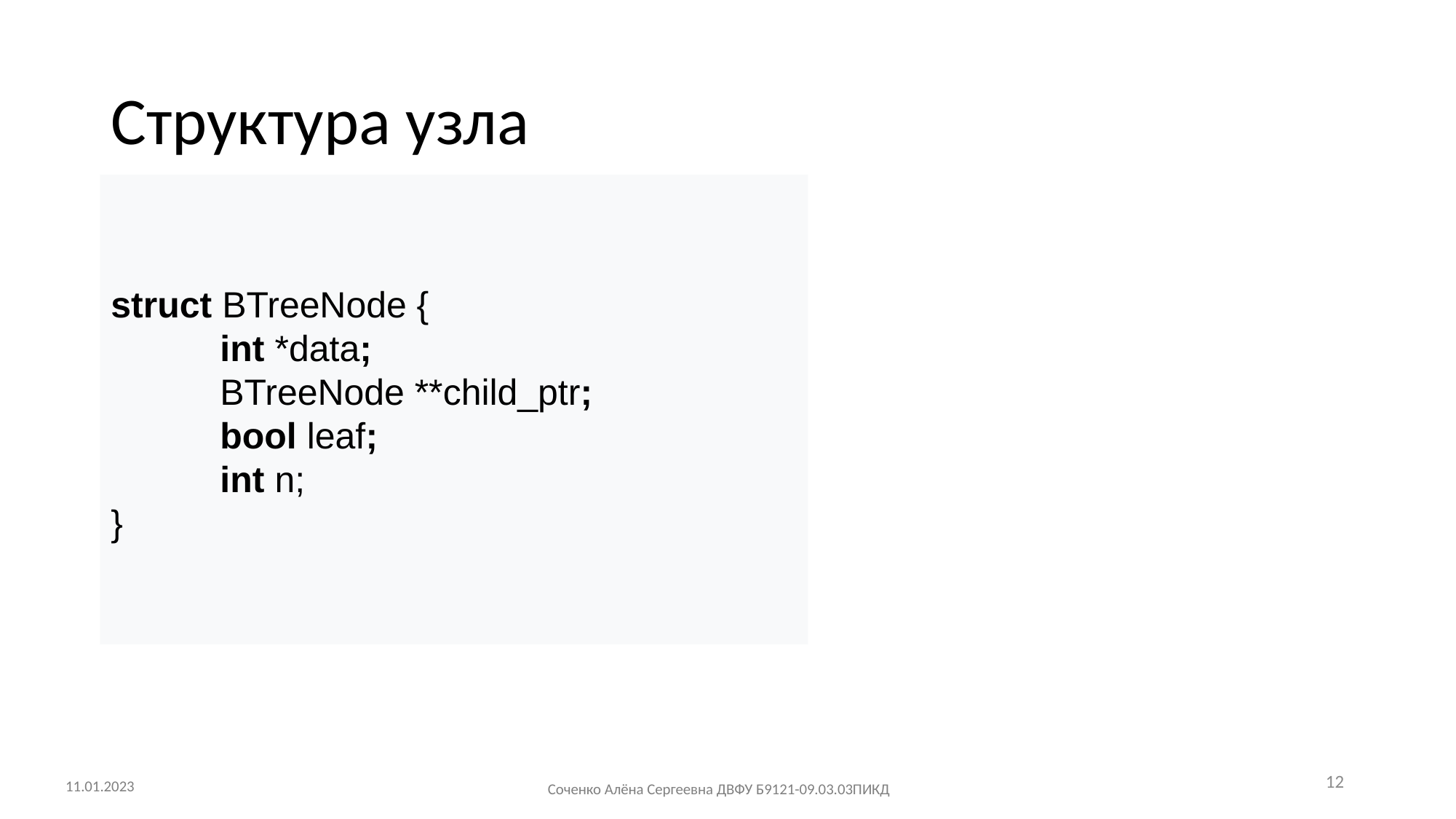

# Структура узла
struct BTreeNode {
	int *data;
	BTreeNode **child_ptr;
	bool leaf;
	int n;
}
12
11.01.2023
Соченко Алёна Сергеевна ДВФУ Б9121-09.03.03ПИКД